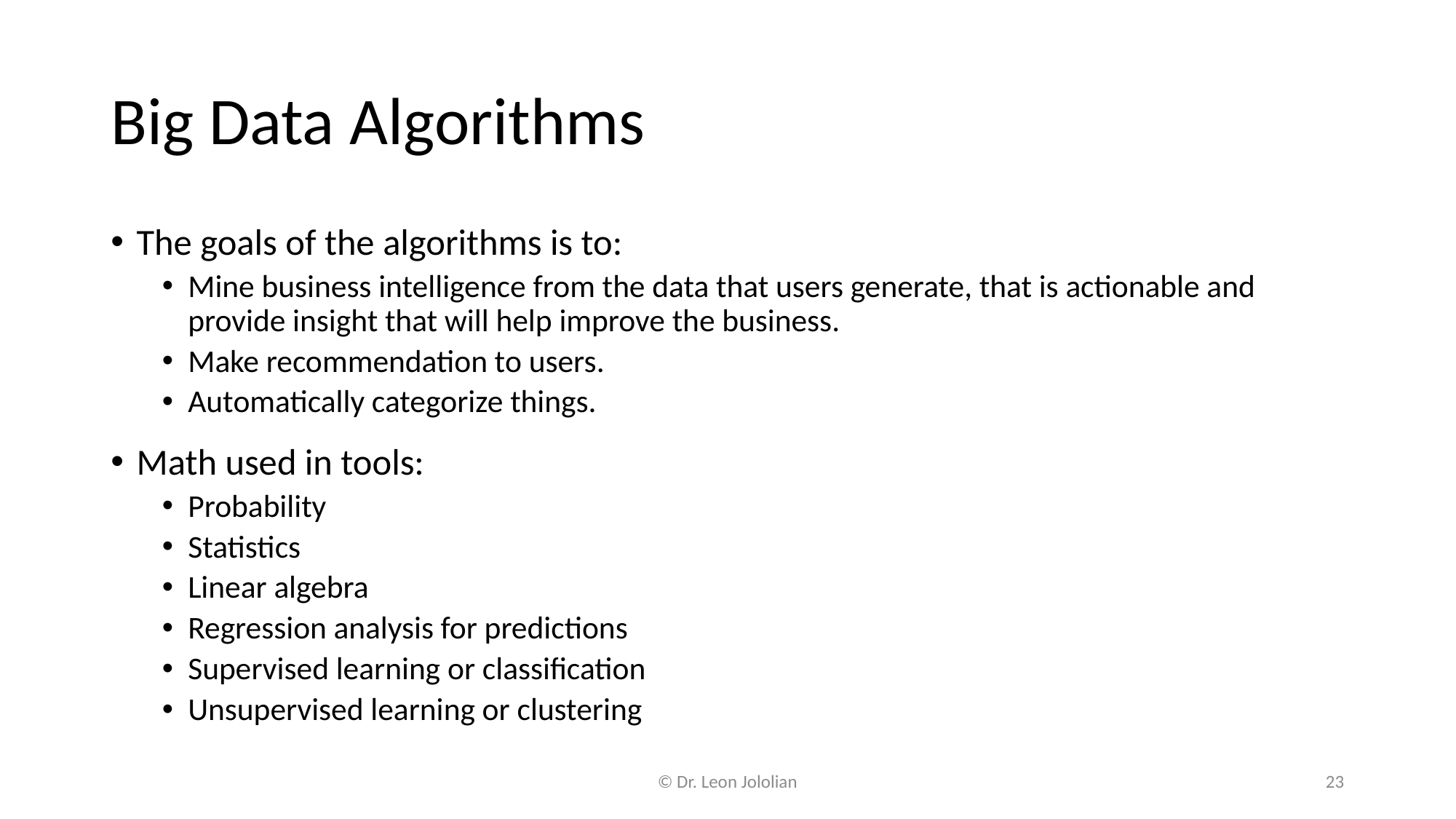

# Big Data Algorithms
The goals of the algorithms is to:
Mine business intelligence from the data that users generate, that is actionable and provide insight that will help improve the business.
Make recommendation to users.
Automatically categorize things.
Math used in tools:
Probability
Statistics
Linear algebra
Regression analysis for predictions
Supervised learning or classification
Unsupervised learning or clustering
© Dr. Leon Jololian
23